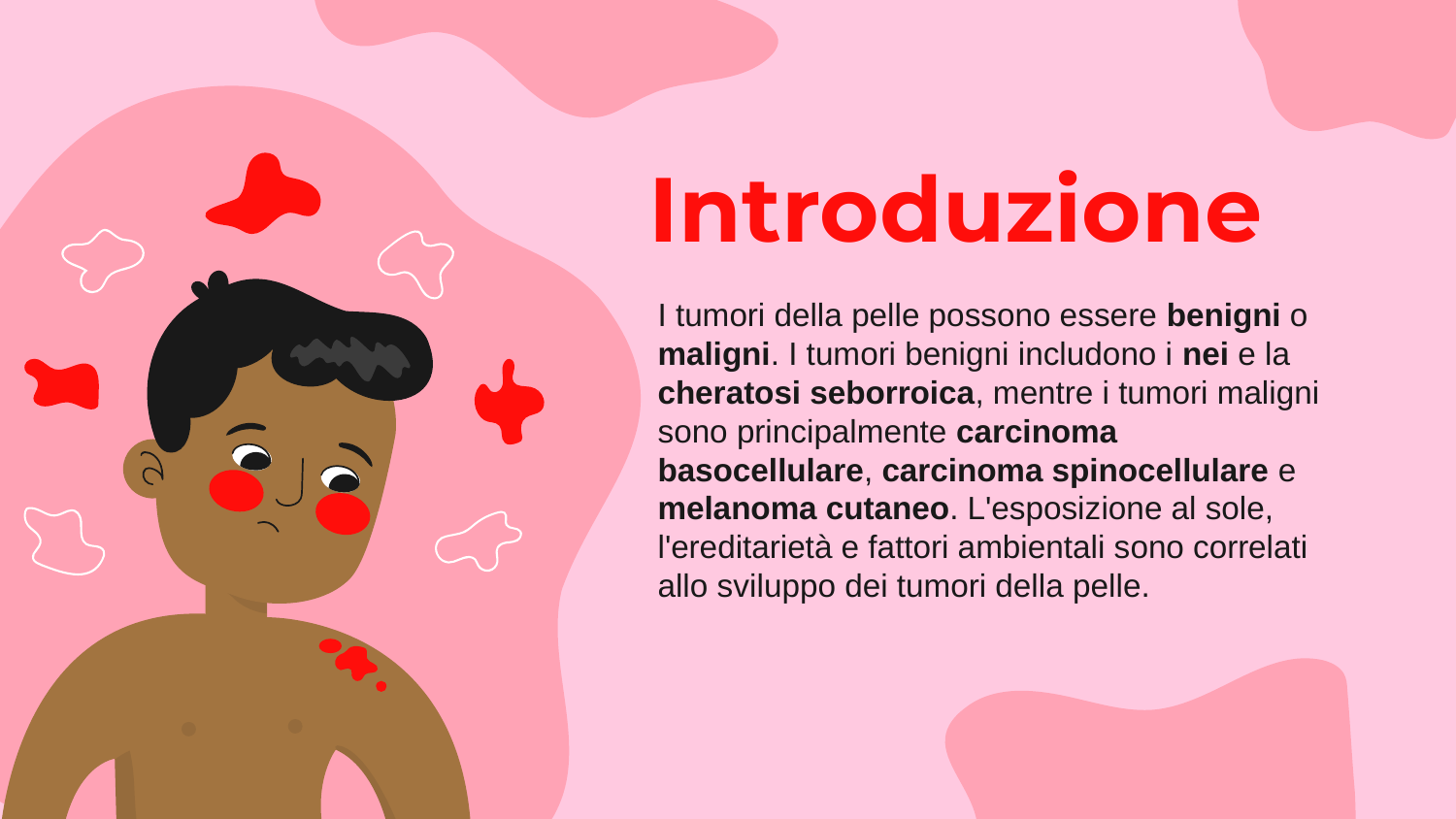

# Introduzione

I tumori della pelle possono essere benigni o maligni. I tumori benigni includono i nei e la cheratosi seborroica, mentre i tumori maligni sono principalmente carcinoma basocellulare, carcinoma spinocellulare e melanoma cutaneo. L'esposizione al sole, l'ereditarietà e fattori ambientali sono correlati allo sviluppo dei tumori della pelle.